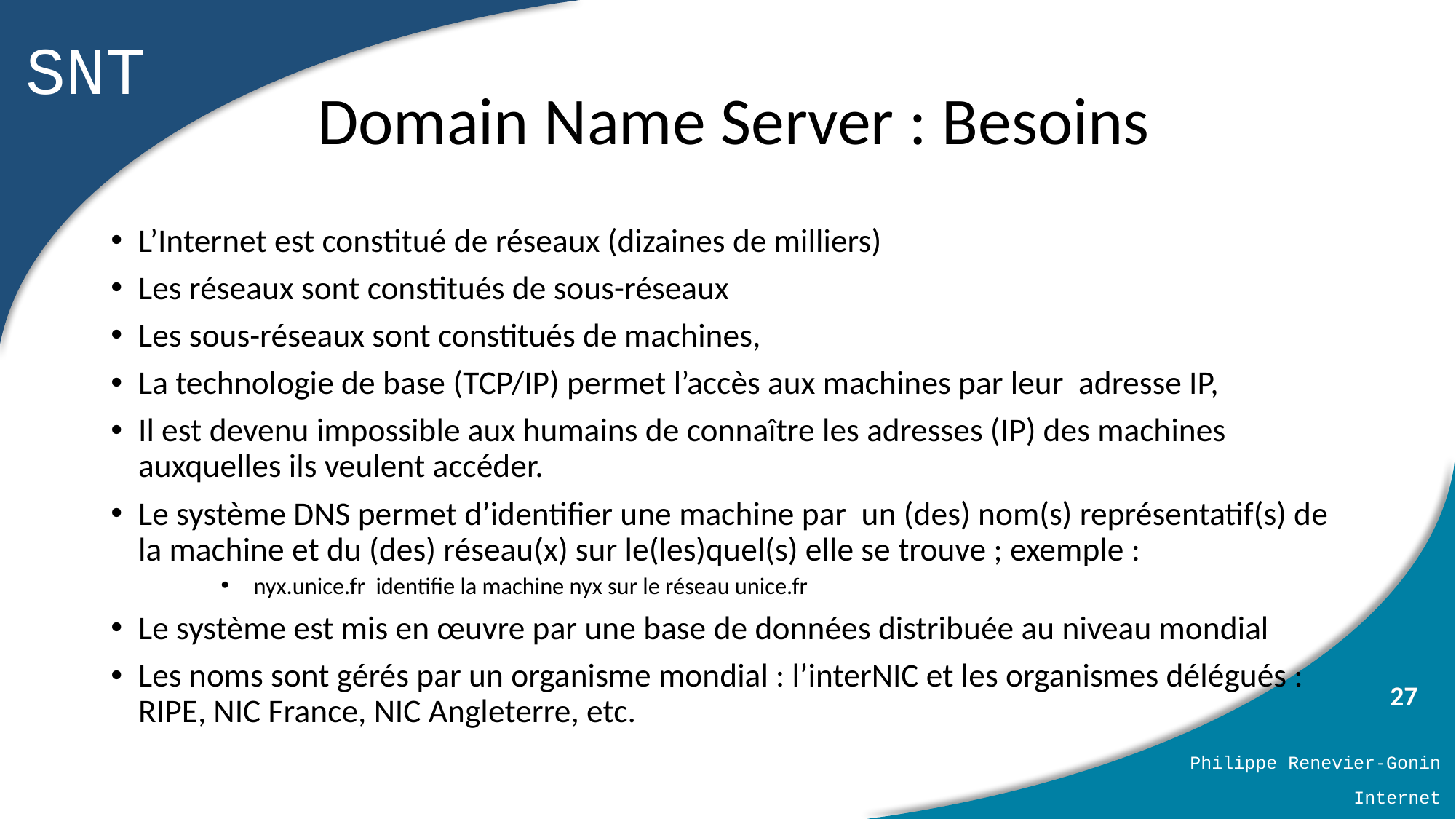

# Domain Name Server : Besoins
L’Internet est constitué de réseaux (dizaines de milliers)
Les réseaux sont constitués de sous-réseaux
Les sous-réseaux sont constitués de machines,
La technologie de base (TCP/IP) permet l’accès aux machines par leur  adresse IP,
Il est devenu impossible aux humains de connaître les adresses (IP) des machines auxquelles ils veulent accéder.
Le système DNS permet d’identifier une machine par  un (des) nom(s) représentatif(s) de la machine et du (des) réseau(x) sur le(les)quel(s) elle se trouve ; exemple :
 nyx.unice.fr  identifie la machine nyx sur le réseau unice.fr
Le système est mis en œuvre par une base de données distribuée au niveau mondial
Les noms sont gérés par un organisme mondial : l’interNIC et les organismes délégués : RIPE, NIC France, NIC Angleterre, etc.